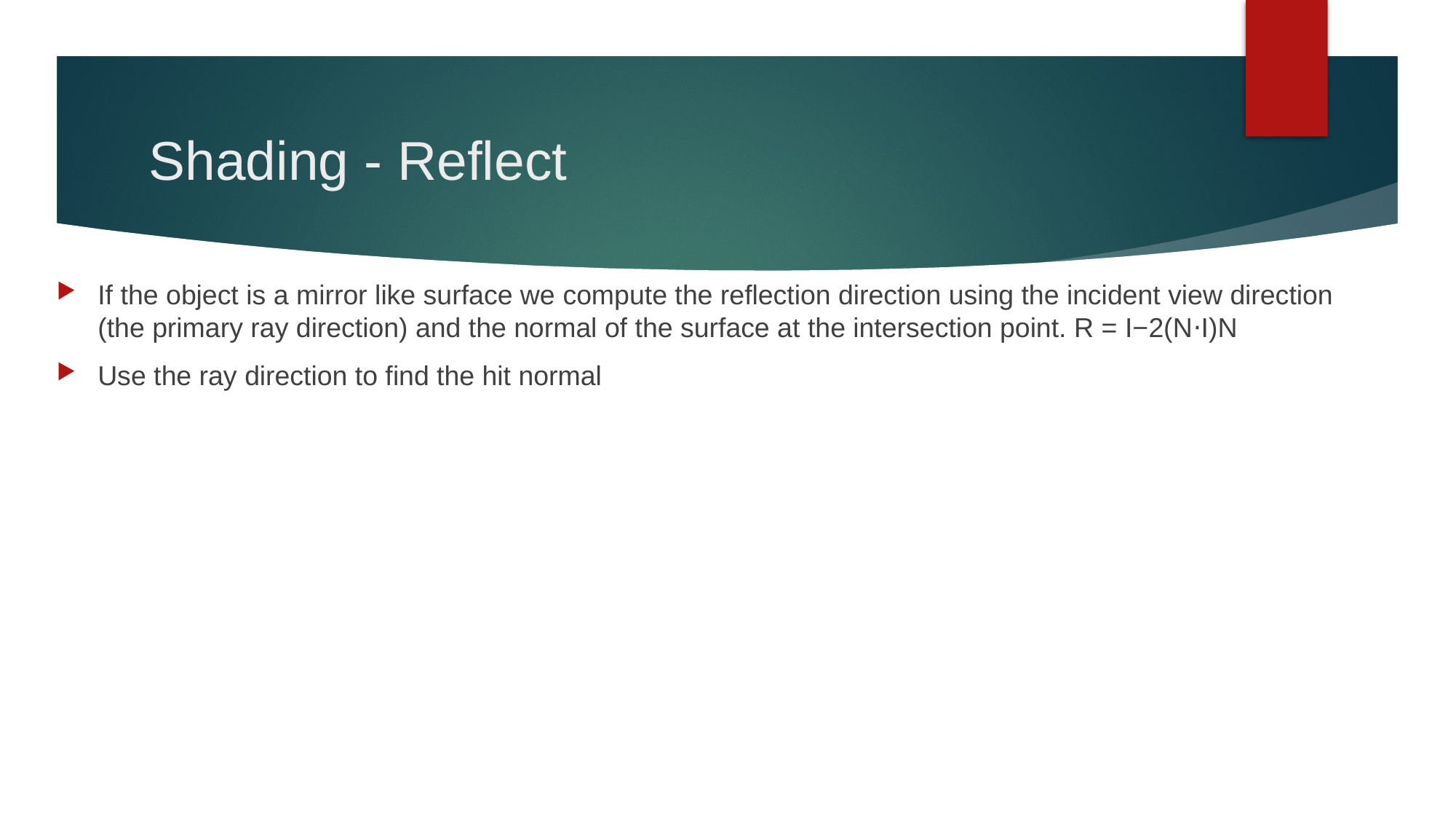

# Shading - Reflect
If the object is a mirror like surface we compute the reflection direction using the incident view direction (the primary ray direction) and the normal of the surface at the intersection point. R = I−2(N⋅I)N
Use the ray direction to find the hit normal